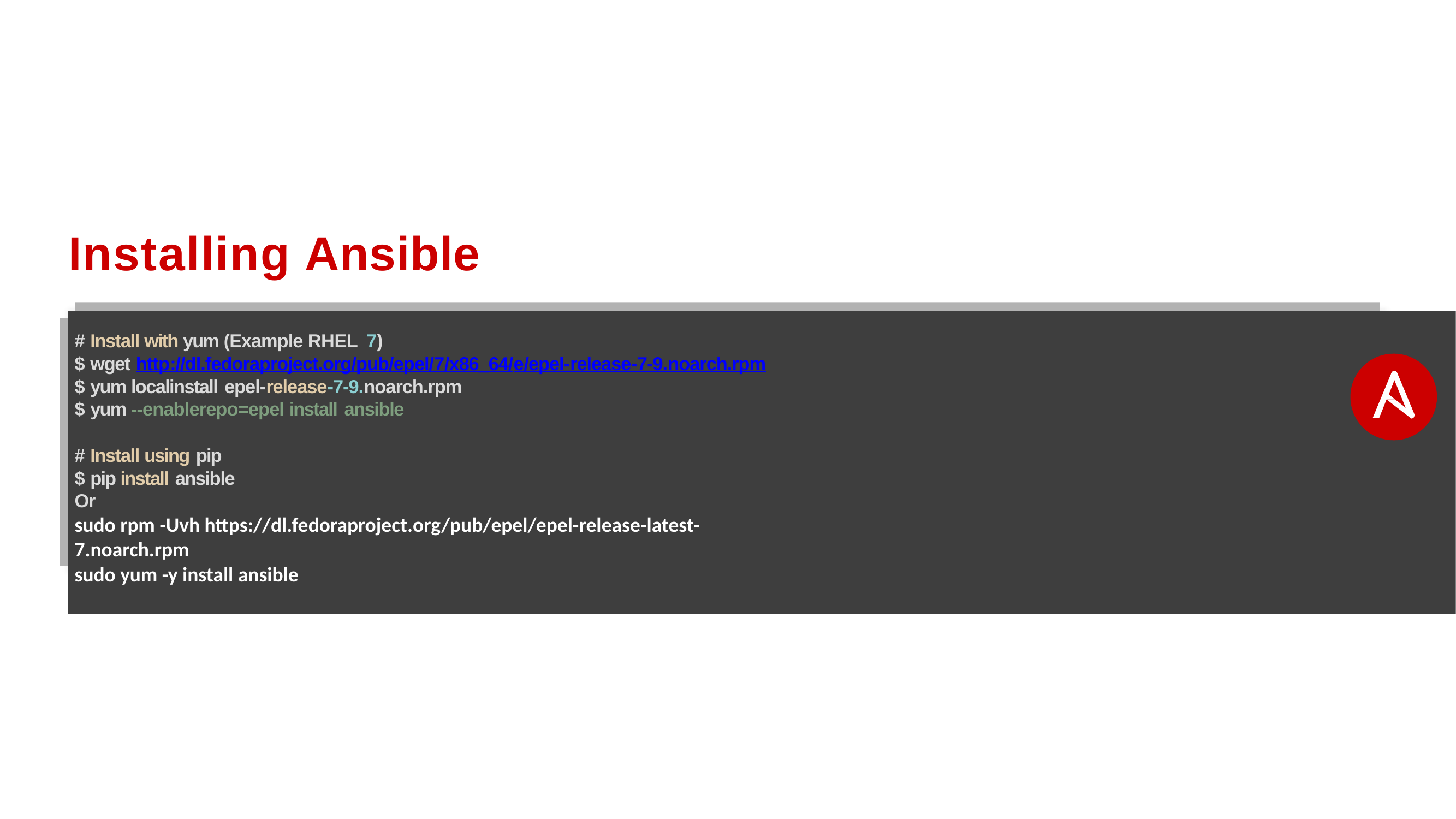

# Installing Ansible

# Install with yum (Example RHEL 7)
$ wget http://dl.fedoraproject.org/pub/epel/7/x86_64/e/epel-release-7-9.noarch.rpm
$ yum localinstall epel-release-7-9.noarch.rpm
$ yum --enablerepo=epel install ansible

# Install using pip
$ pip install ansible
Or
sudo rpm -Uvh https://dl.fedoraproject.org/pub/epel/epel-release-latest-7.noarch.rpm
sudo yum -y install ansible